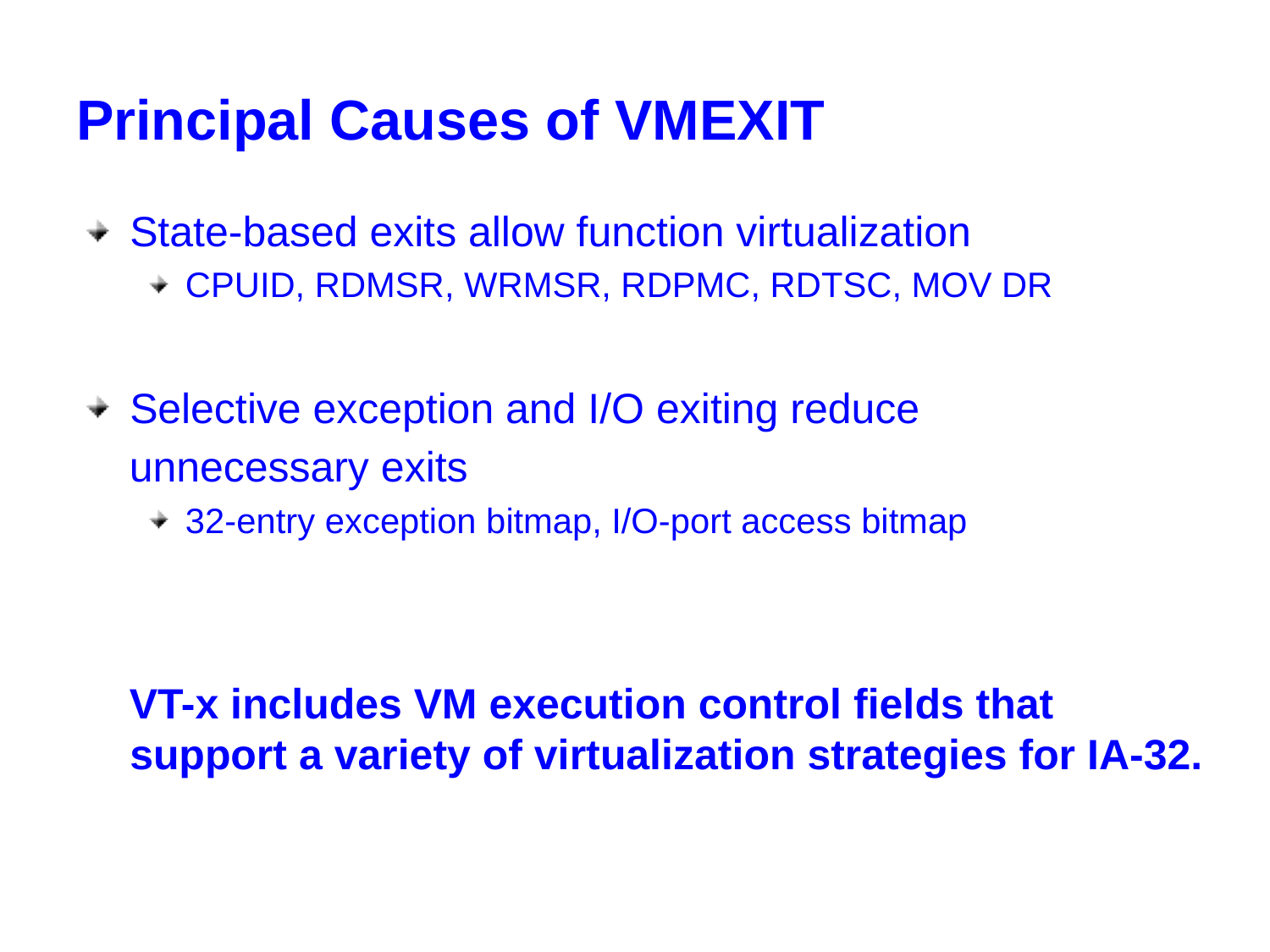

# Principal Causes of VMEXIT
State-based exits allow function virtualization
CPUID, RDMSR, WRMSR, RDPMC, RDTSC, MOV DR

Selective exception and I/O exiting reduce
    unnecessary exits
32-entry exception bitmap, I/O-port access bitmap

    VT-x includes VM execution control fields that support a variety of virtualization strategies for IA-32.